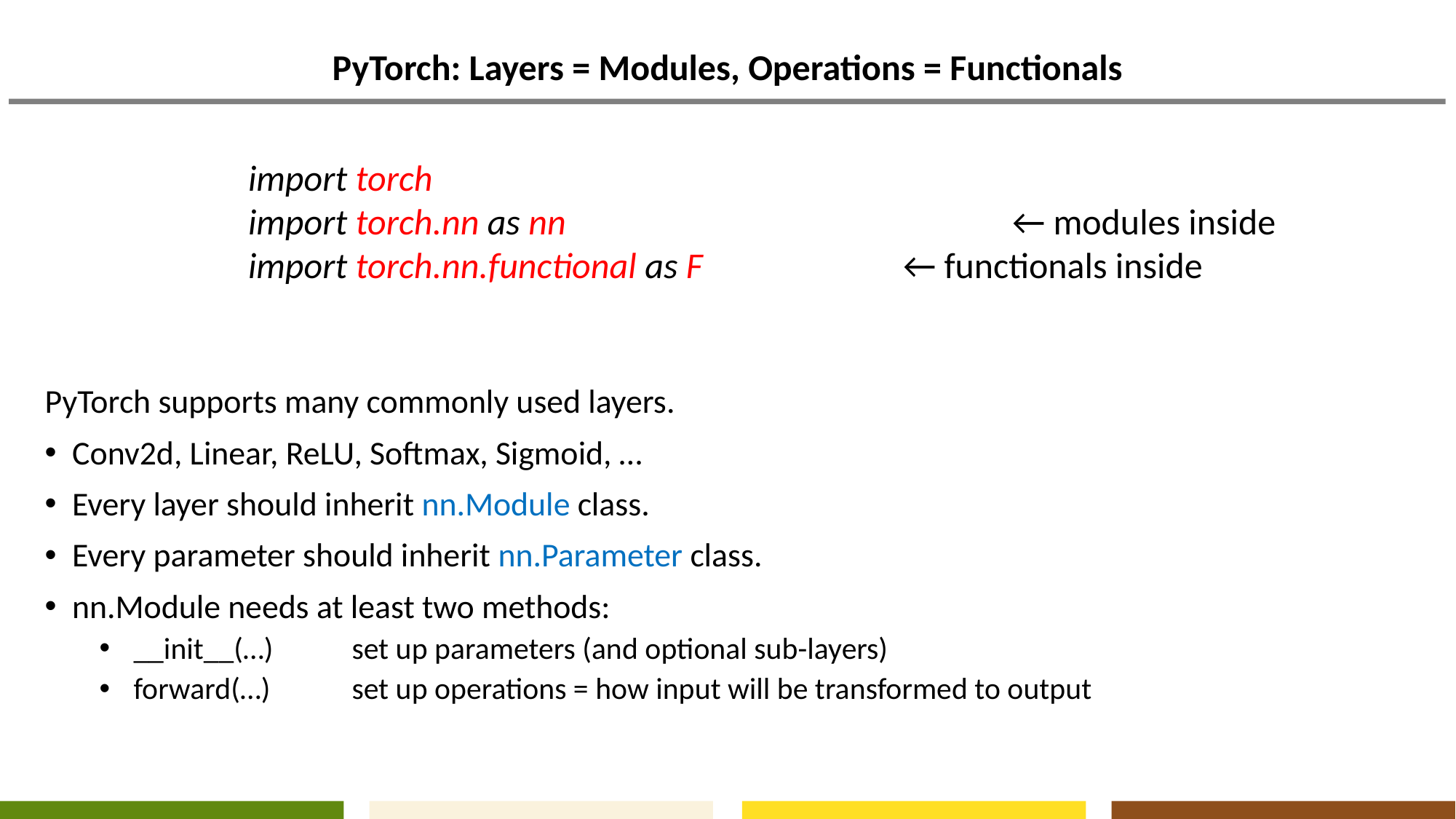

# PyTorch: Layers = Modules, Operations = Functionals
import torch
import torch.nn as nn					← modules inside
import torch.nn.functional as F		← functionals inside
PyTorch supports many commonly used layers.
Conv2d, Linear, ReLU, Softmax, Sigmoid, …
Every layer should inherit nn.Module class.
Every parameter should inherit nn.Parameter class.
nn.Module needs at least two methods:
__init__(…)	set up parameters (and optional sub-layers)
forward(…)	set up operations = how input will be transformed to output